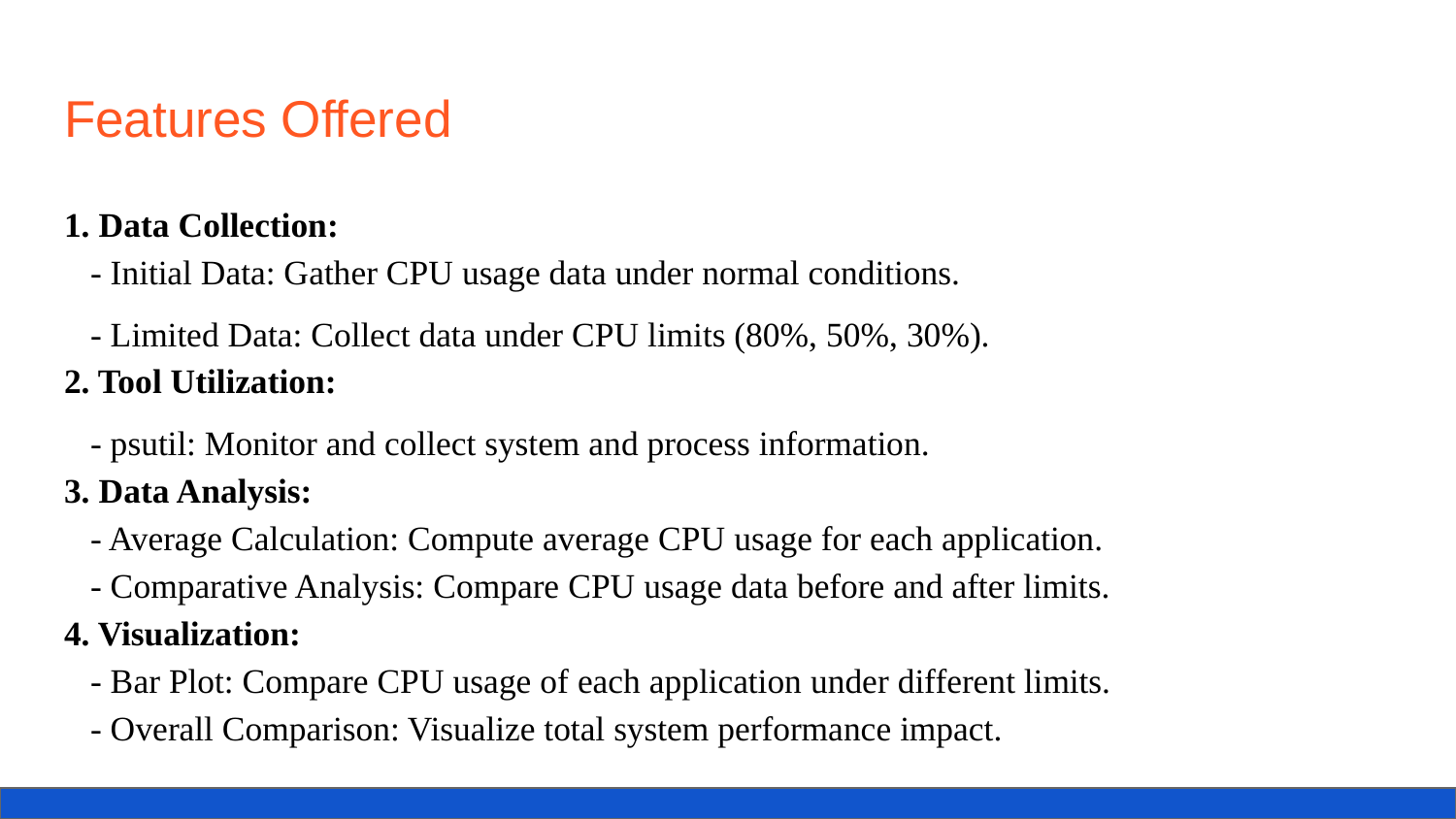

# Features Offered
1. Data Collection:
   - Initial Data: Gather CPU usage data under normal conditions.
   - Limited Data: Collect data under CPU limits (80%, 50%, 30%).
2. Tool Utilization:
   - psutil: Monitor and collect system and process information.
3. Data Analysis:
   - Average Calculation: Compute average CPU usage for each application.
   - Comparative Analysis: Compare CPU usage data before and after limits.
4. Visualization:
   - Bar Plot: Compare CPU usage of each application under different limits.
   - Overall Comparison: Visualize total system performance impact.